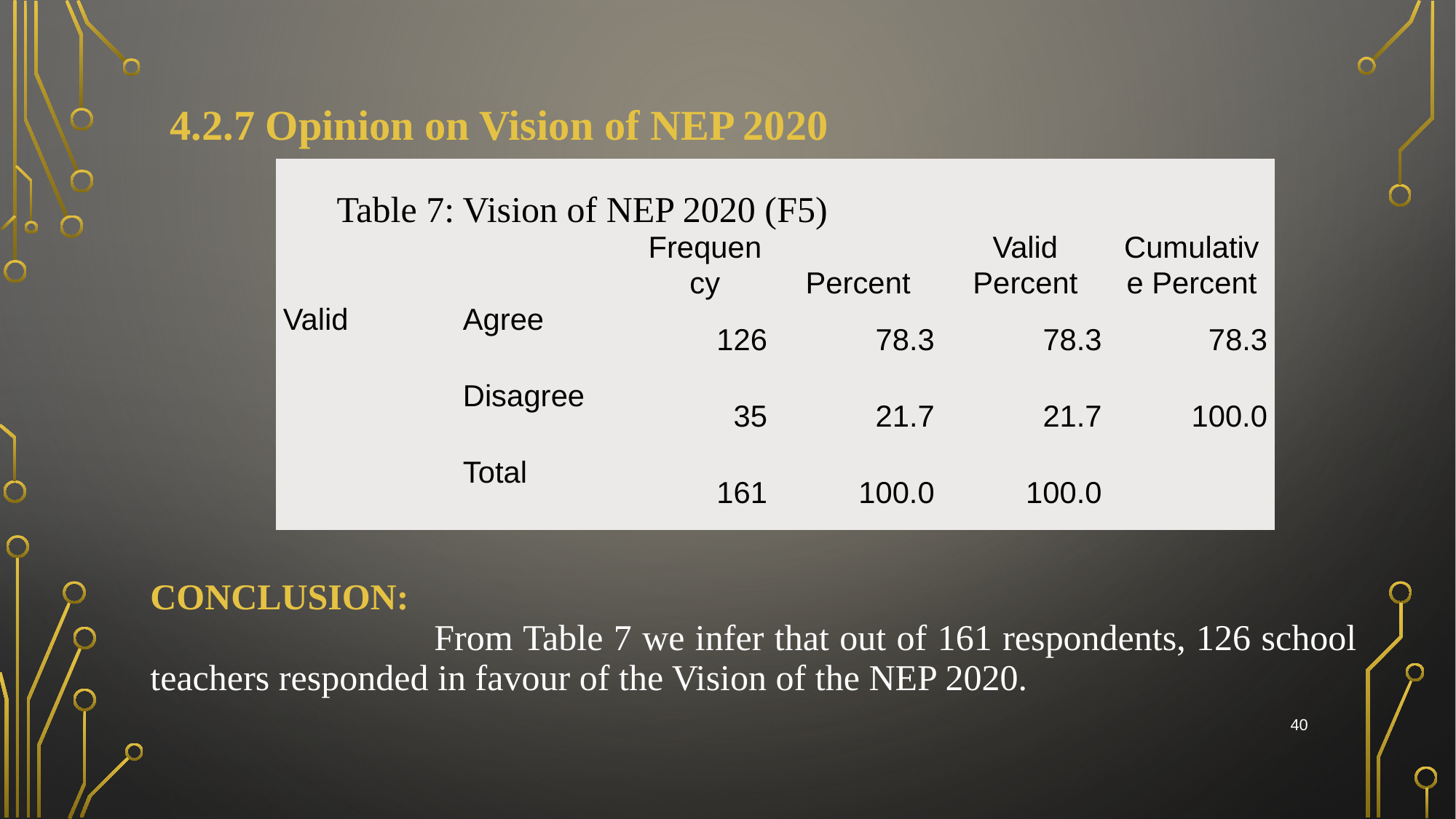

4.2.7 Opinion on Vision of NEP 2020
|  |  | Frequency | Percent | Valid Percent | Cumulative Percent |
| --- | --- | --- | --- | --- | --- |
| Valid | Agree | 126 | 78.3 | 78.3 | 78.3 |
|  | Disagree | 35 | 21.7 | 21.7 | 100.0 |
|  | Total | 161 | 100.0 | 100.0 |  |
Table 7: Vision of NEP 2020 (F5)
| CONCLUSION: From Table 7 we infer that out of 161 respondents, 126 school teachers responded in favour of the Vision of the NEP 2020. |
| --- |
40